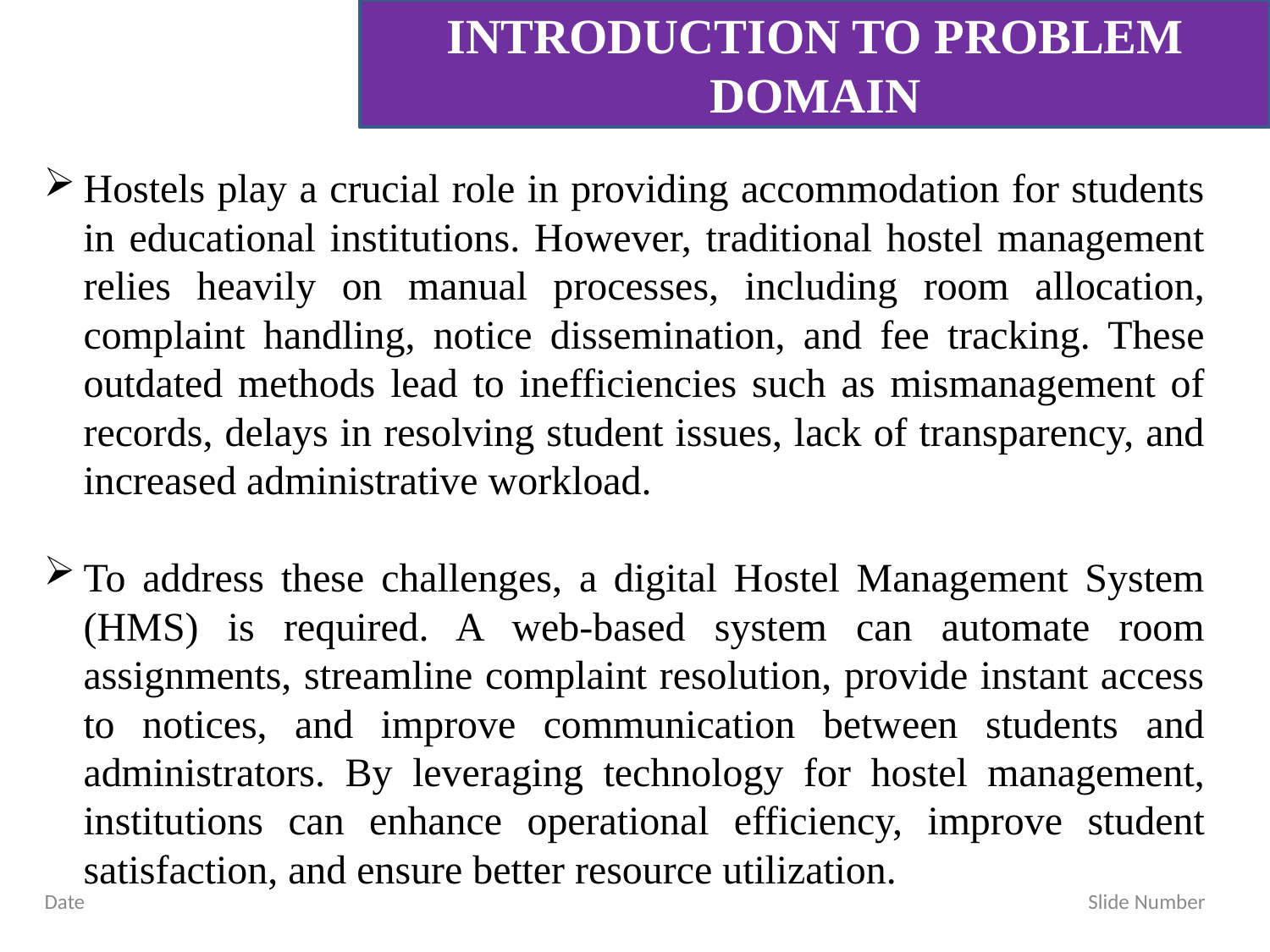

INTRODUCTION TO PROBLEM DOMAIN
Hostels play a crucial role in providing accommodation for students in educational institutions. However, traditional hostel management relies heavily on manual processes, including room allocation, complaint handling, notice dissemination, and fee tracking. These outdated methods lead to inefficiencies such as mismanagement of records, delays in resolving student issues, lack of transparency, and increased administrative workload.

To address these challenges, a digital Hostel Management System (HMS) is required. A web-based system can automate room assignments, streamline complaint resolution, provide instant access to notices, and improve communication between students and administrators. By leveraging technology for hostel management, institutions can enhance operational efficiency, improve student satisfaction, and ensure better resource utilization.
Date                                                                                                                                                                                                               Slide Number